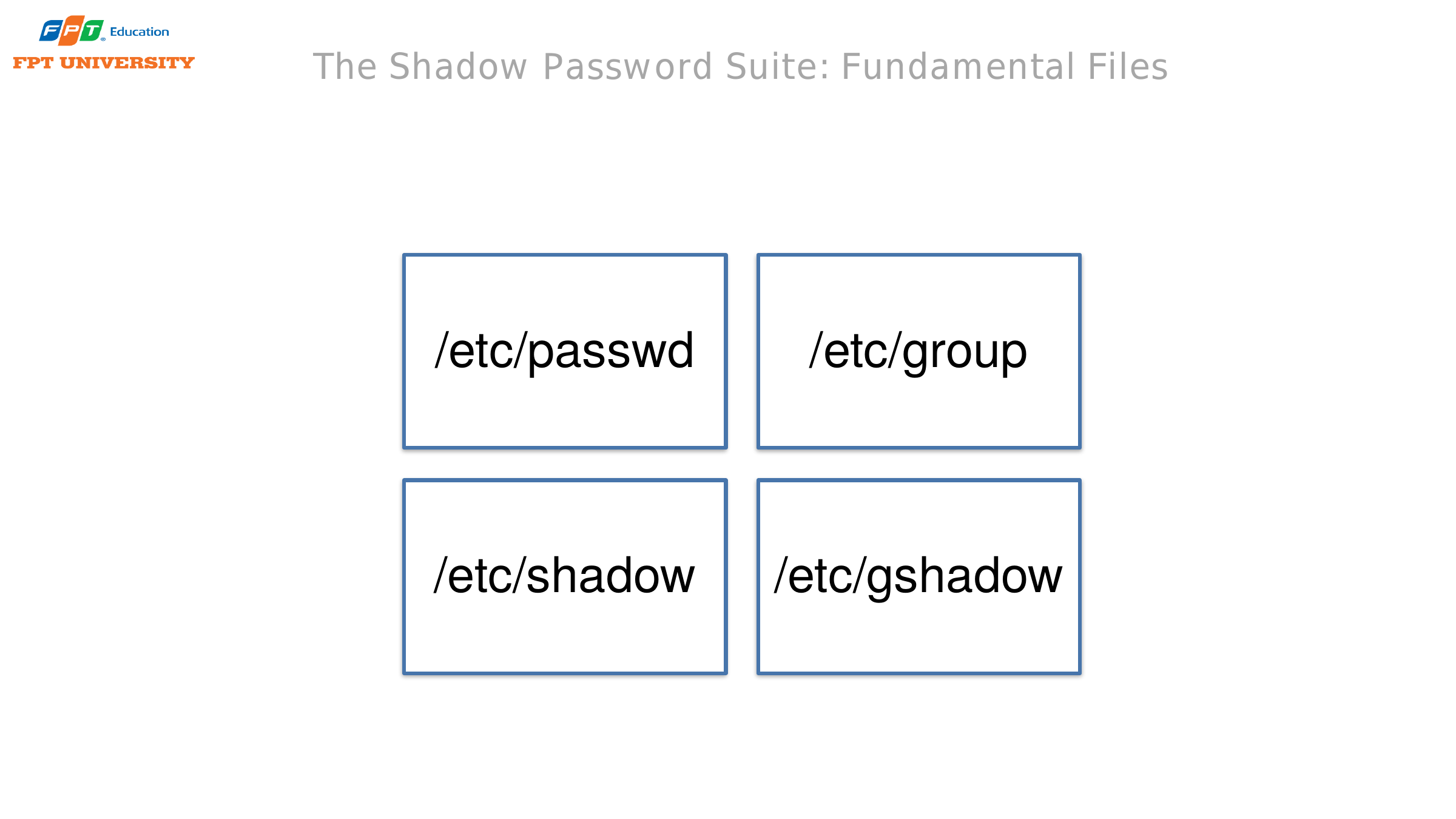

# The Shadow Password Suite: Fundamental Files
/etc/passwd
/etc/group
/etc/shadow
/etc/gshadow